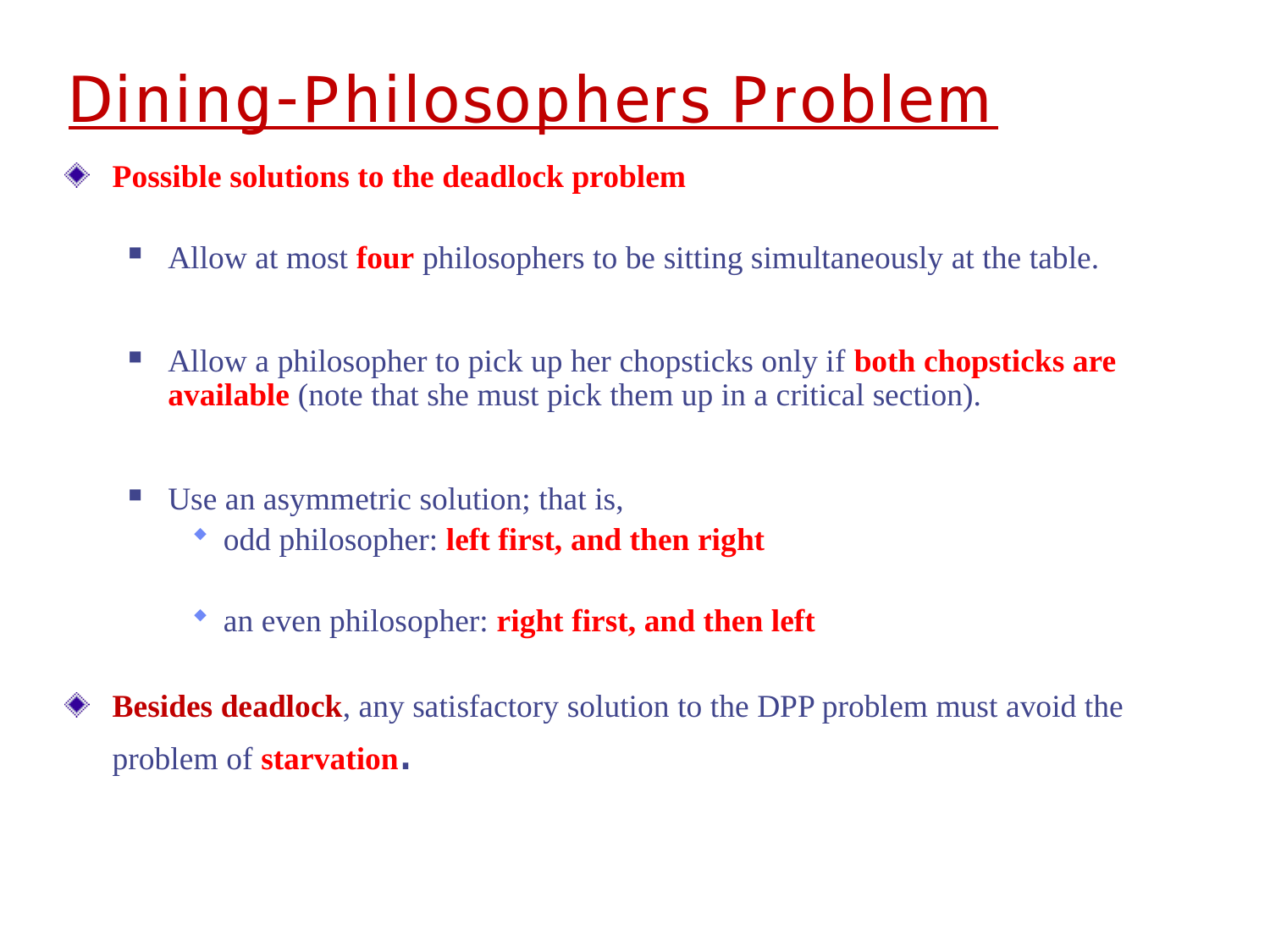

# Dining-Philosophers Problem
Possible solutions to the deadlock problem

Allow at most four philosophers to be sitting simultaneously at the table.

Allow a philosopher to pick up her chopsticks only if both chopsticks are available (note that she must pick them up in a critical section).

Use an asymmetric solution; that is,
odd philosopher: left first, and then right

an even philosopher: right first, and then left

Besides deadlock, any satisfactory solution to the DPP problem must avoid the problem of starvation.